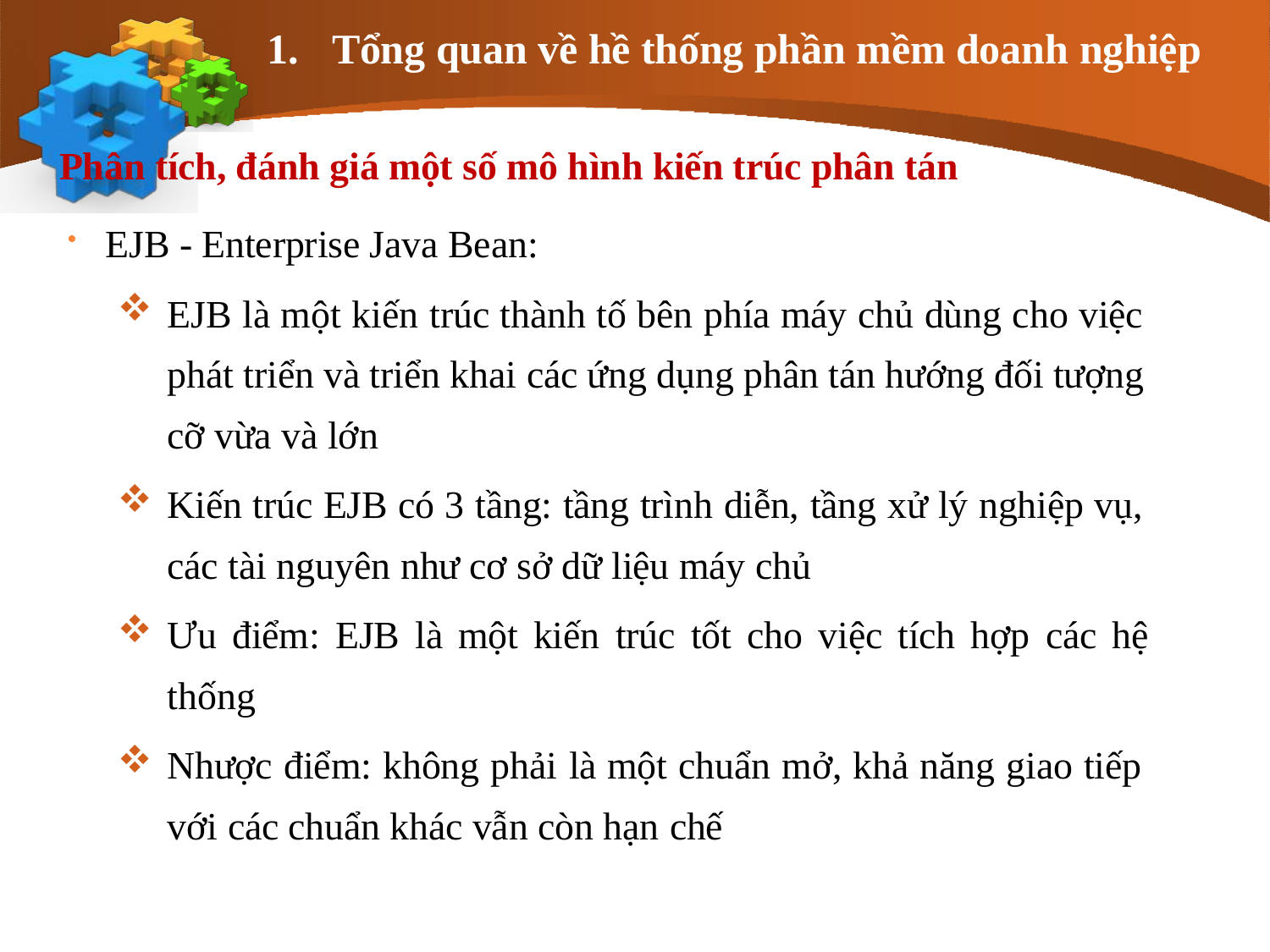

# 1.	Tổng quan về hề thống phần mềm doanh nghiệp

Phân tích, đánh giá một số mô hình kiến trúc phân tán
EJB - Enterprise Java Bean:
EJB là một kiến trúc thành tố bên phía máy chủ dùng cho việc  phát triển và triển khai các ứng dụng phân tán hướng đối tượng  cỡ vừa và lớn
Kiến trúc EJB có 3 tầng: tầng trình diễn, tầng xử lý nghiệp vụ,  các tài nguyên như cơ sở dữ liệu máy chủ
Ưu điểm: EJB là một kiến trúc tốt cho việc tích hợp các hệ
thống
Nhược điểm: không phải là một chuẩn mở, khả năng giao tiếp  với các chuẩn khác vẫn còn hạn chế